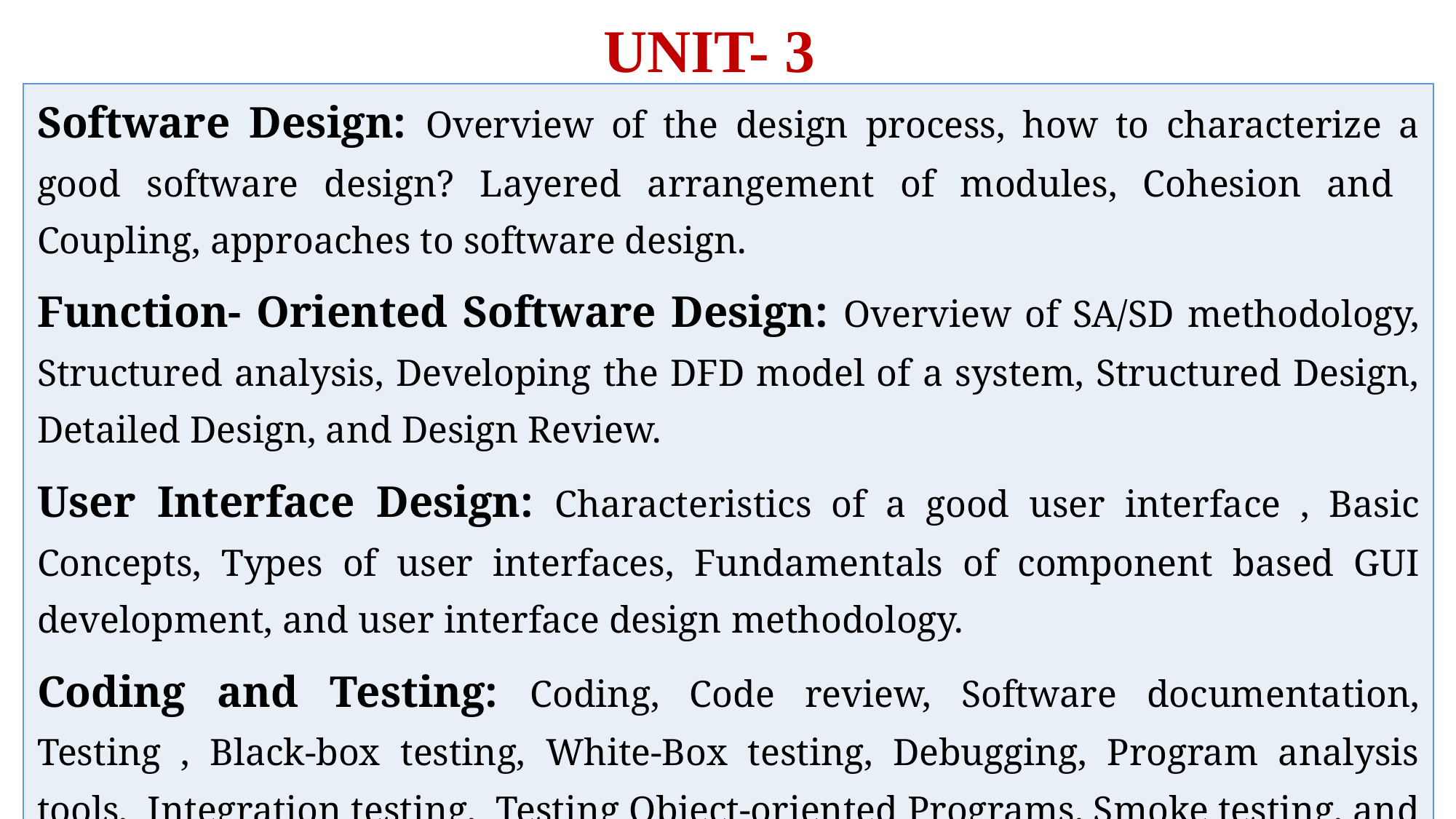

# UNIT- 3
| Software Design: Overview of the design process, how to characterize a good software design? Layered arrangement of modules, Cohesion and Coupling, approaches to software design. Function- Oriented Software Design: Overview of SA/SD methodology, Structured analysis, Developing the DFD model of a system, Structured Design, Detailed Design, and Design Review. User Interface Design: Characteristics of a good user interface , Basic Concepts, Types of user interfaces, Fundamentals of component based GUI development, and user interface design methodology. Coding and Testing: Coding, Code review, Software documentation, Testing , Black-box testing, White-Box testing, Debugging, Program analysis tools, Integration testing, Testing Object-oriented Programs, Smoke testing, and some general issues associated with testing. |
| --- |